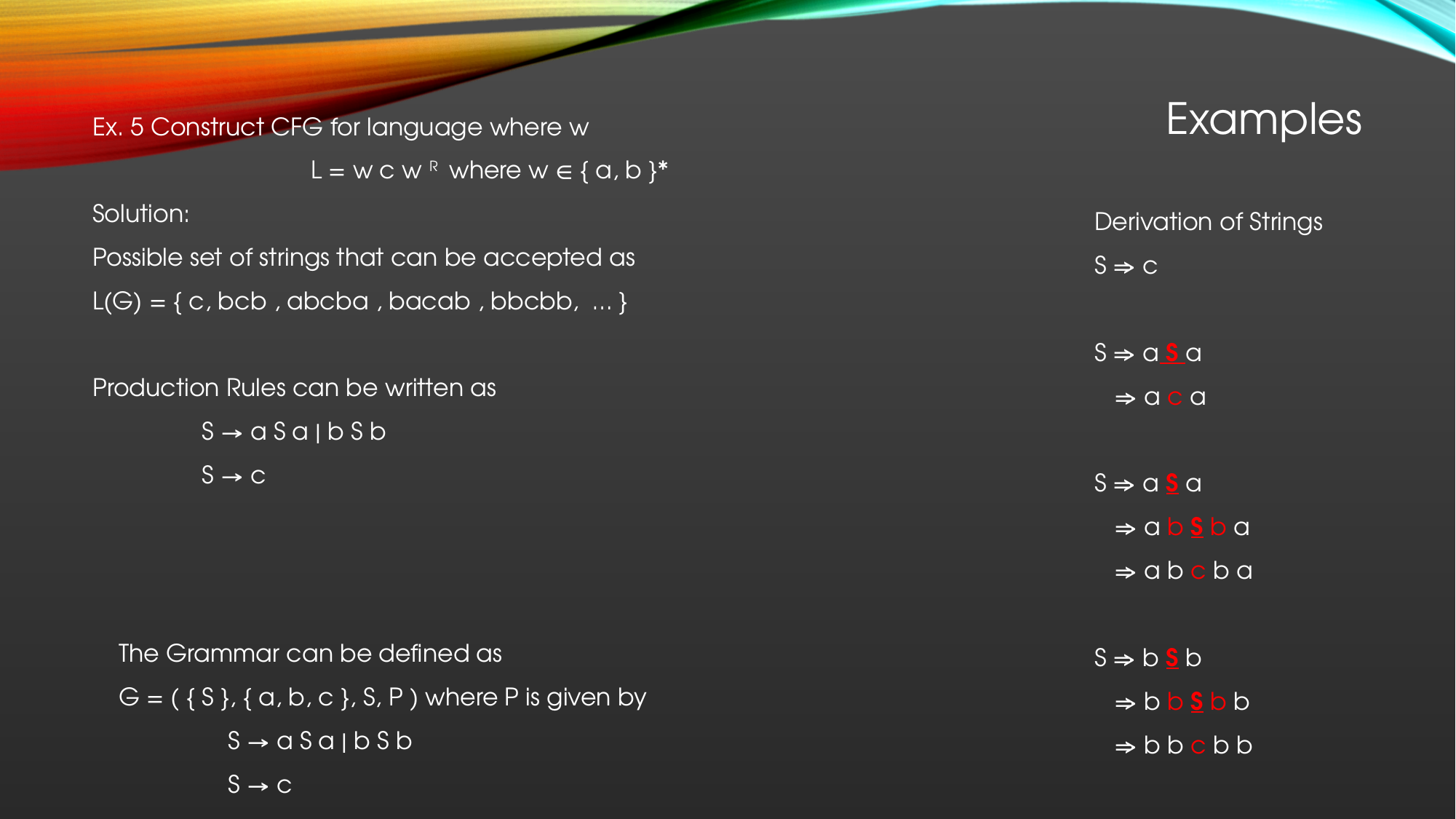

Ex. 5 Construct CFG for language where w
		L = w c w R   where w ∈ { a, b }*
Solution:
Possible set of strings that can be accepted as
L(G) = { c, bcb , abcba , bacab , bbcbb,  … }

Production Rules can be written as
	S → a S a | b S b
	S → c

# Examples
Derivation of Strings
S ⇒ c

S ⇒ a S a
   ⇒ a c a

S ⇒ a S a
   ⇒ a b S b a
   ⇒ a b c b a

S ⇒ b S b
   ⇒ b b S b b
   ⇒ b b c b b
The Grammar can be defined as
G = ( { S }, { a, b, c }, S, P ) where P is given by
	S → a S a | b S b
	S → c